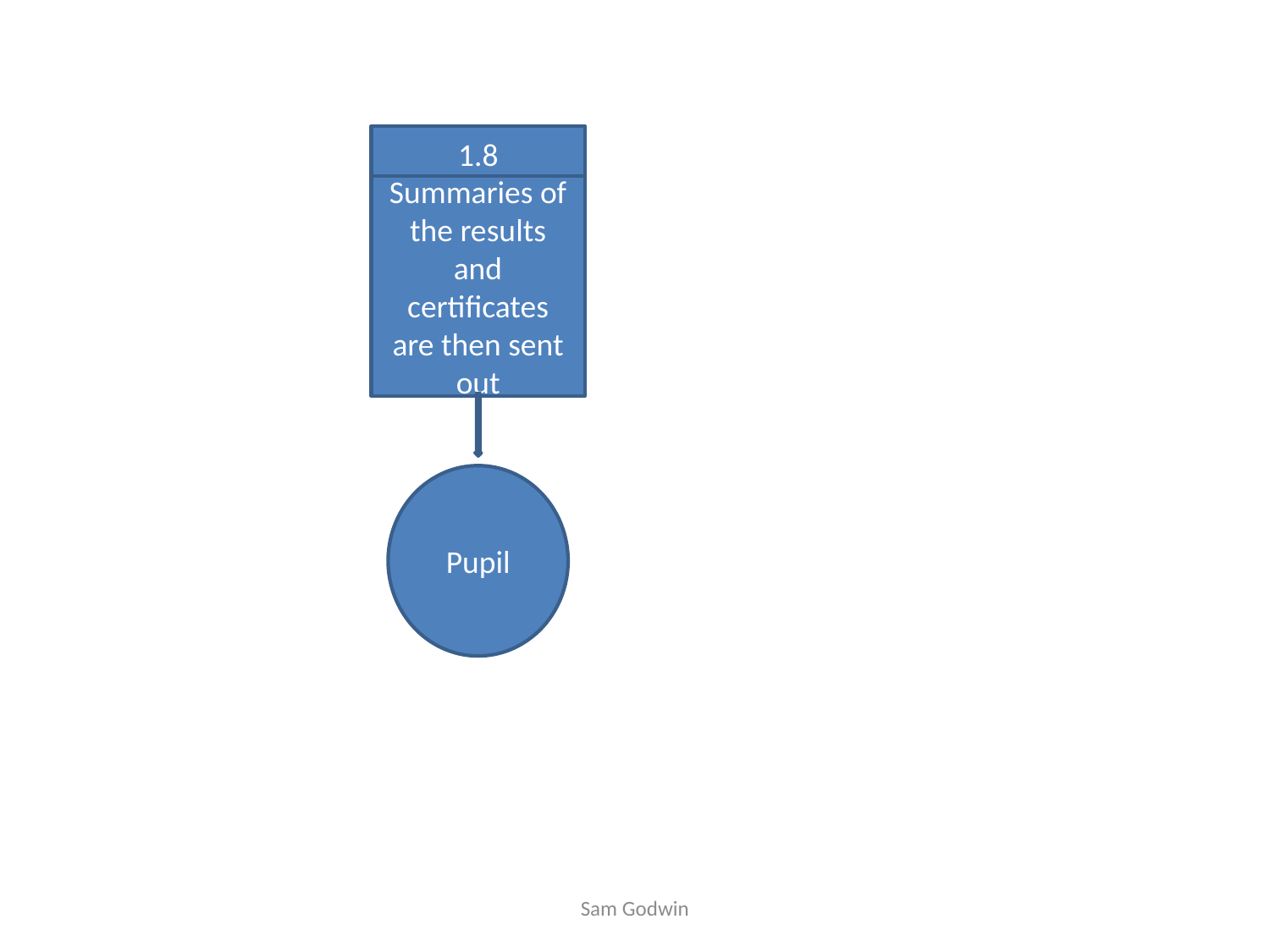

1.8
Summaries of the results and certificates are then sent out

Pupil
Sam Godwin